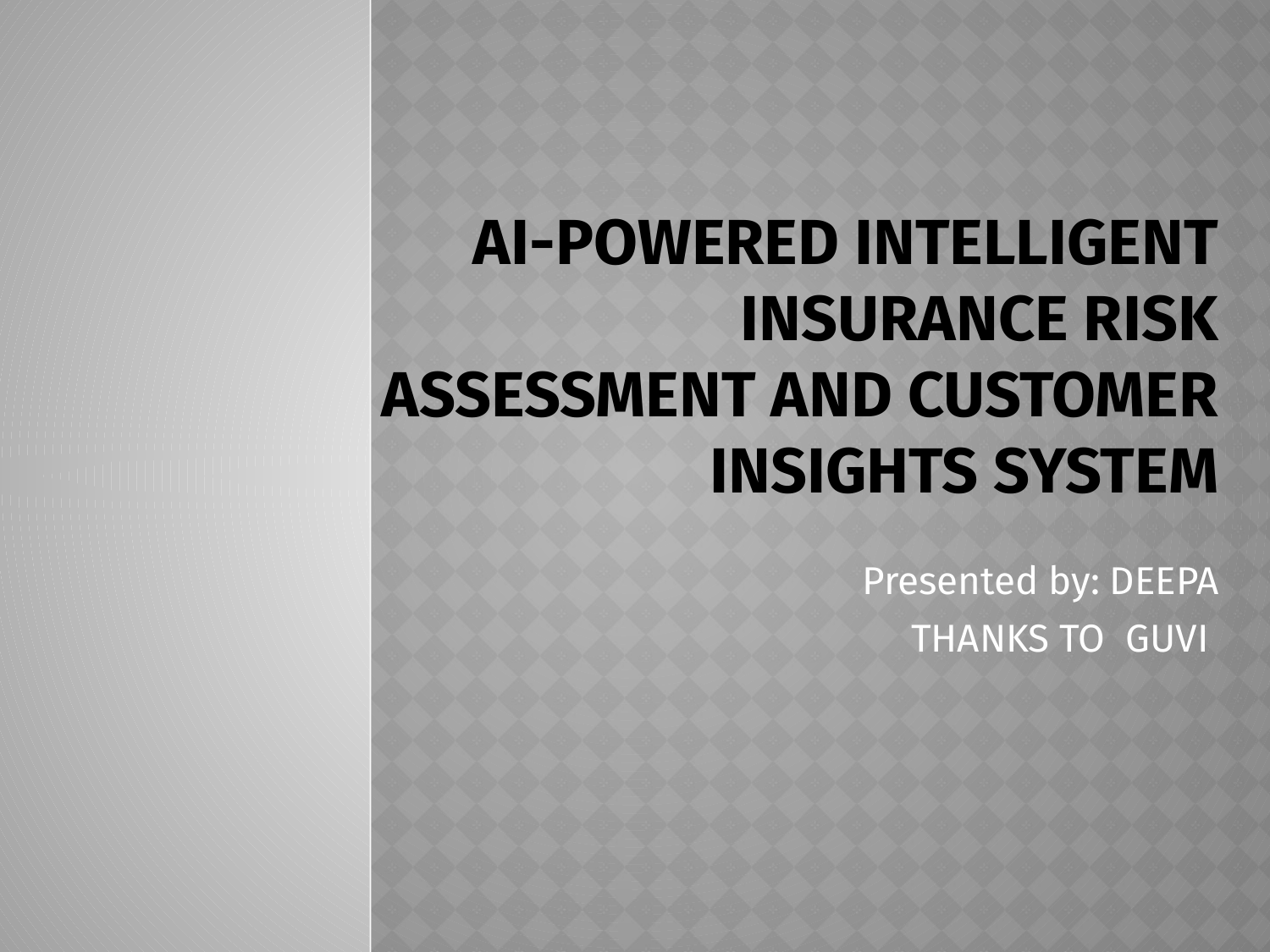

# AI-Powered Intelligent Insurance Risk Assessment and Customer Insights System
Presented by: DEEPA
THANKS TO  GUVI